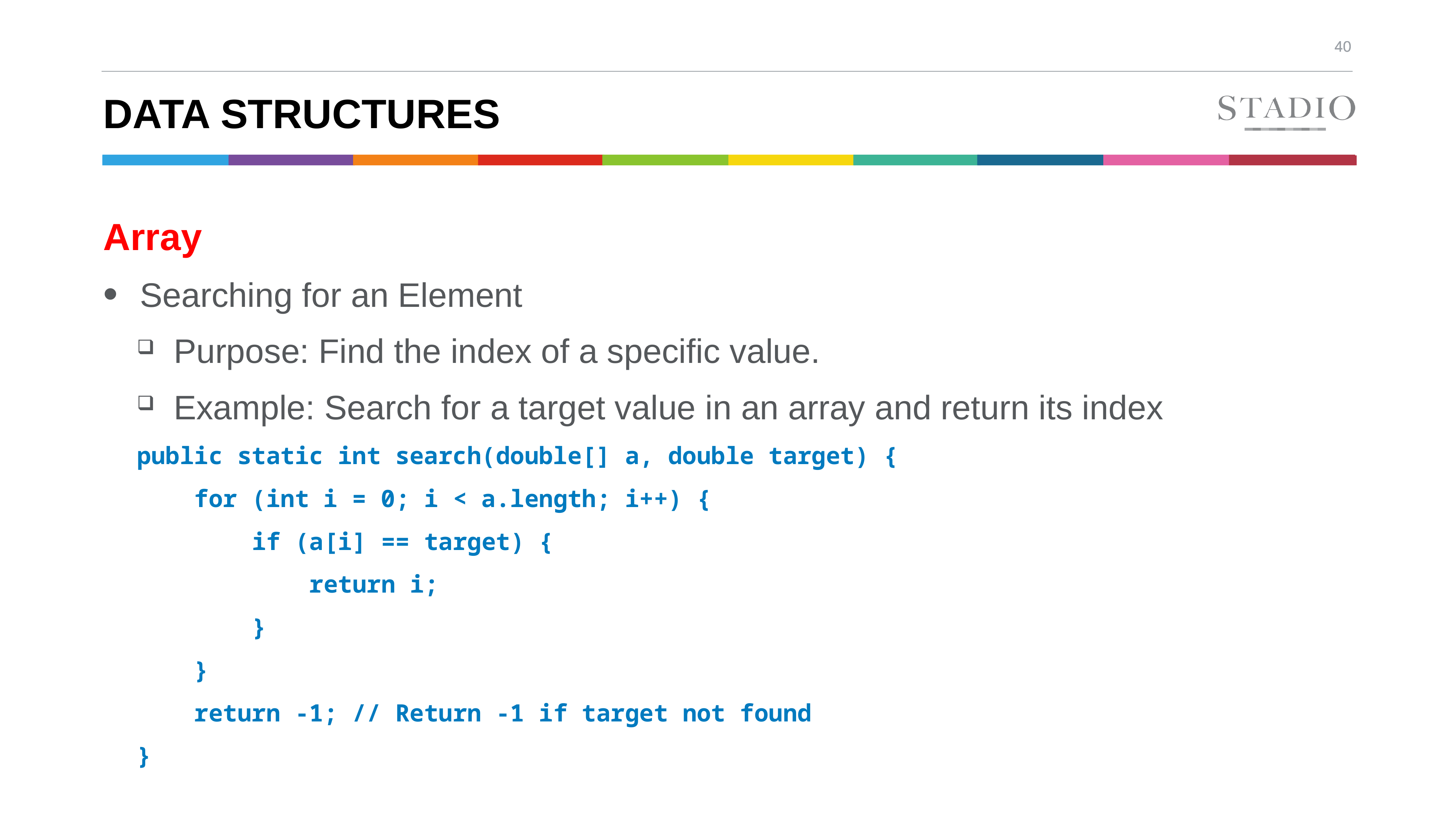

# Data structures

Array
Searching for an Element
Purpose: Find the index of a specific value.
Example: Search for a target value in an array and return its index
public static int search(double[] a, double target) {
    for (int i = 0; i < a.length; i++) {
        if (a[i] == target) {
            return i;
        }
    }
    return -1; // Return -1 if target not found
}